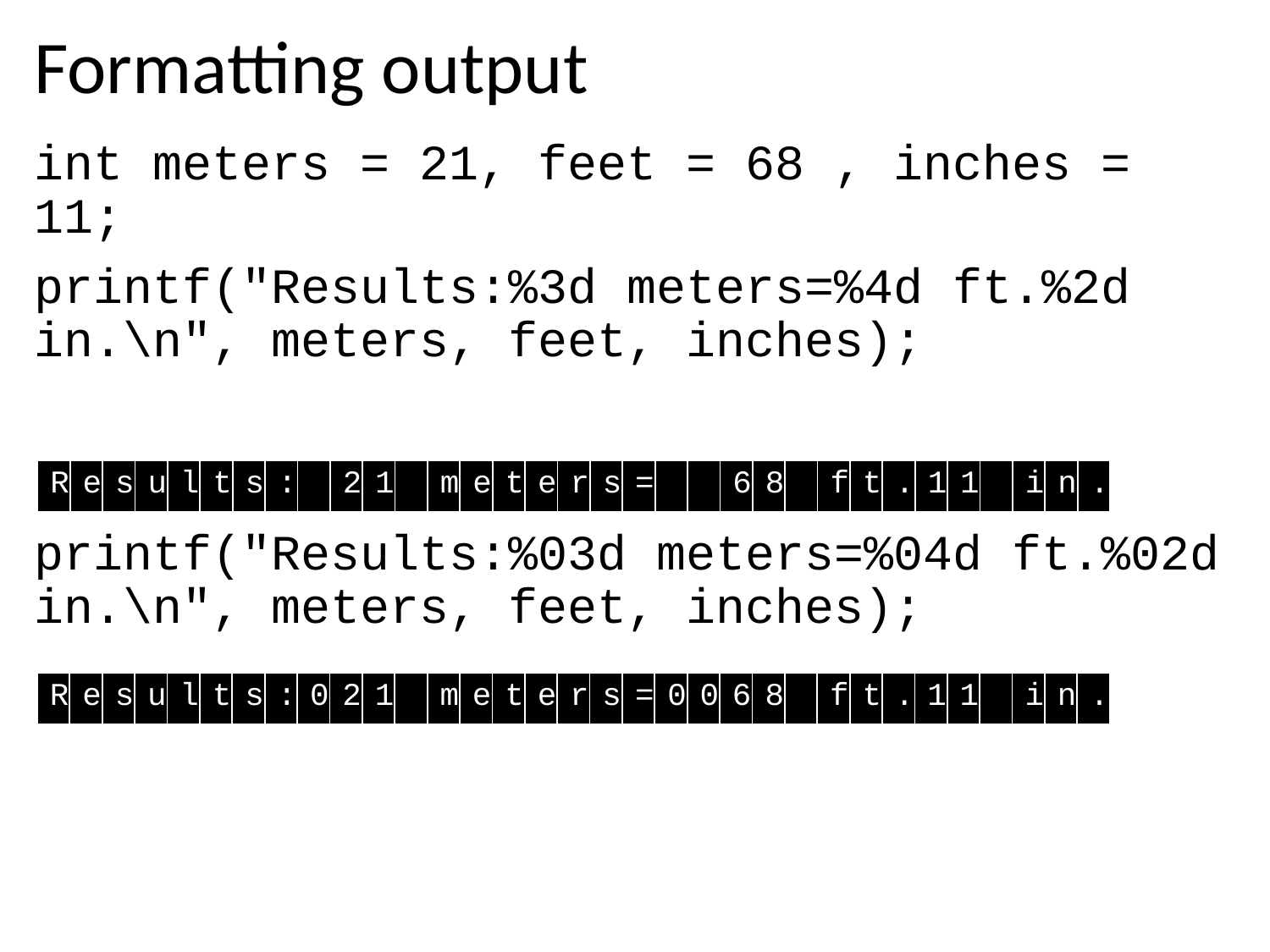

# Formatting output
int meters = 21, feet = 68 , inches = 11;
printf("Results:%3d meters=%4d ft.%2d in.\n", meters, feet, inches);

printf("Results:%03d meters=%04d ft.%02d in.\n", meters, feet, inches);

| R | e | s | u | l | t | s | : |  | 2 | 1 |  | m | e | t | e | r | s | = |  |  | 6 | 8 |  | f | t | . | 1 | 1 |  | i | n | . |
| --- | --- | --- | --- | --- | --- | --- | --- | --- | --- | --- | --- | --- | --- | --- | --- | --- | --- | --- | --- | --- | --- | --- | --- | --- | --- | --- | --- | --- | --- | --- | --- | --- |
| R | e | s | u | l | t | s | : | 0 | 2 | 1 |  | m | e | t | e | r | s | = | 0 | 0 | 6 | 8 |  | f | t | . | 1 | 1 |  | i | n | . |
| --- | --- | --- | --- | --- | --- | --- | --- | --- | --- | --- | --- | --- | --- | --- | --- | --- | --- | --- | --- | --- | --- | --- | --- | --- | --- | --- | --- | --- | --- | --- | --- | --- |